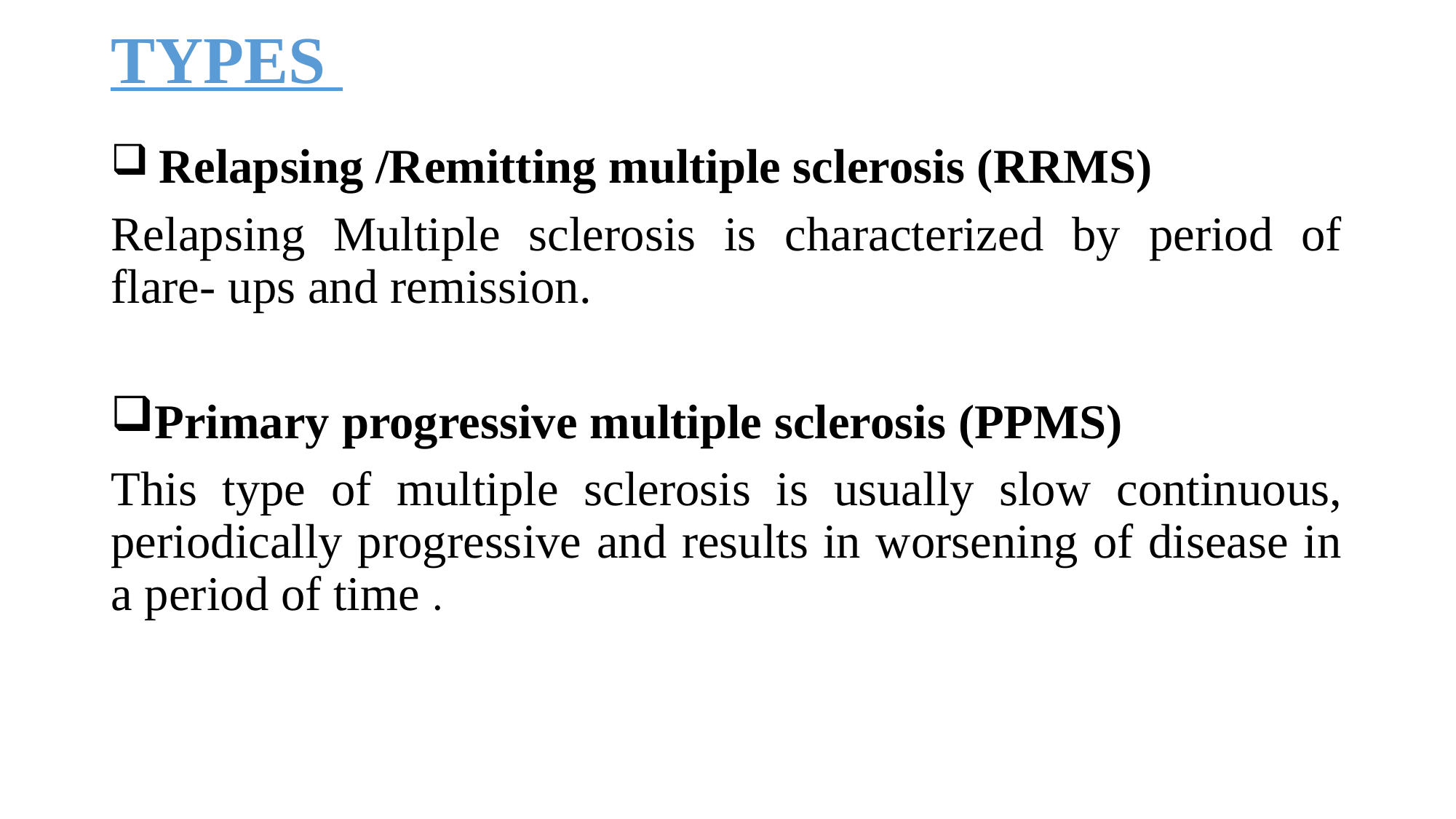

# TYPES
 Relapsing /Remitting multiple sclerosis (RRMS)
Relapsing Multiple sclerosis is characterized by period of flare- ups and remission.

Primary progressive multiple sclerosis (PPMS)
This type of multiple sclerosis is usually slow continuous, periodically progressive and results in worsening of disease in a period of time .